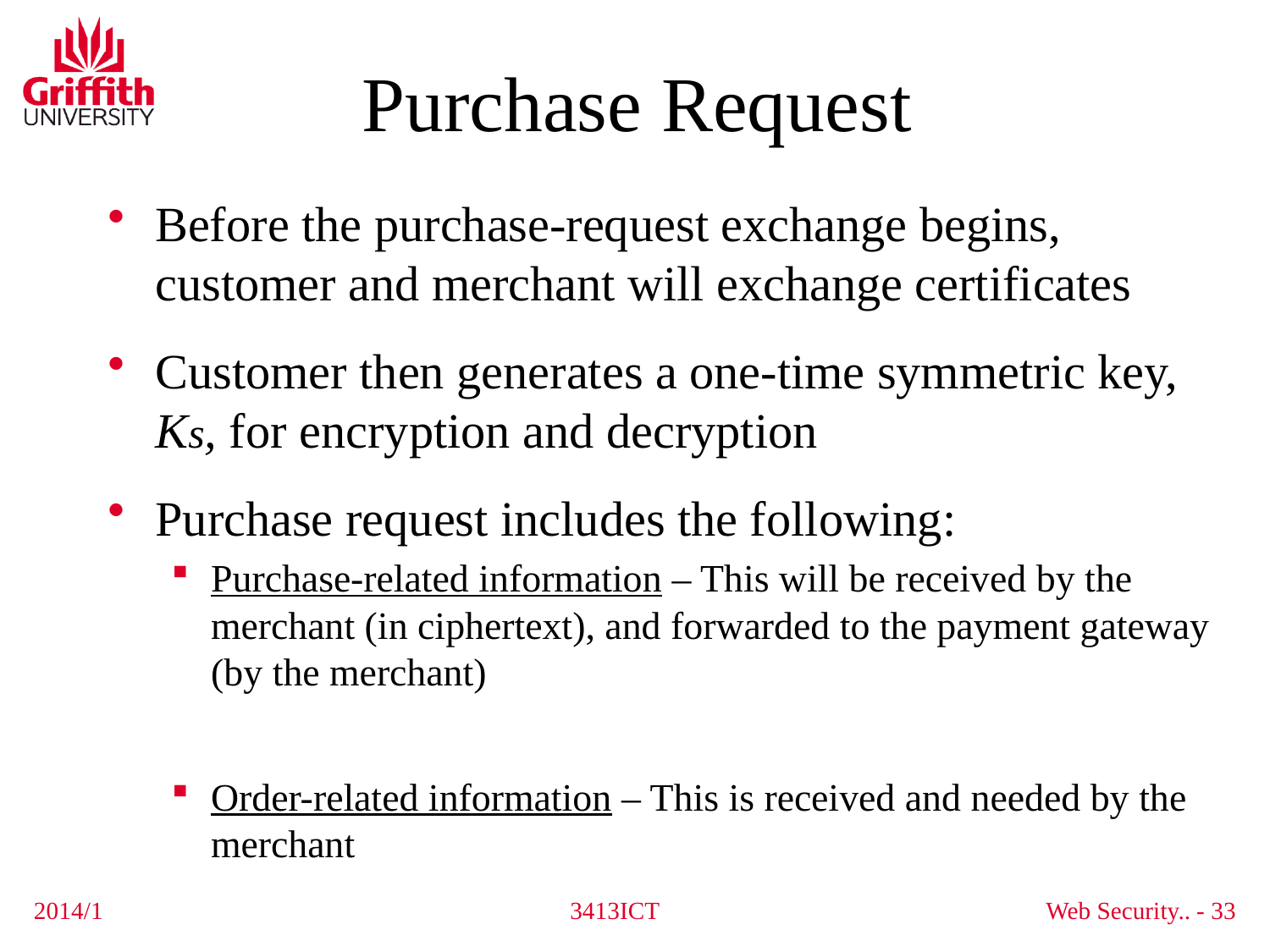

# Purchase Request
Before the purchase-request exchange begins, customer and merchant will exchange certificates

Customer then generates a one-time symmetric key, Ks, for encryption and decryption

Purchase request includes the following:
Purchase-related information – This will be received by the merchant (in ciphertext), and forwarded to the payment gateway (by the merchant)

Order-related information – This is received and needed by the merchant

Customer’s public key for verifying the signature
2014/1
3413ICT
Web Security.. - 33